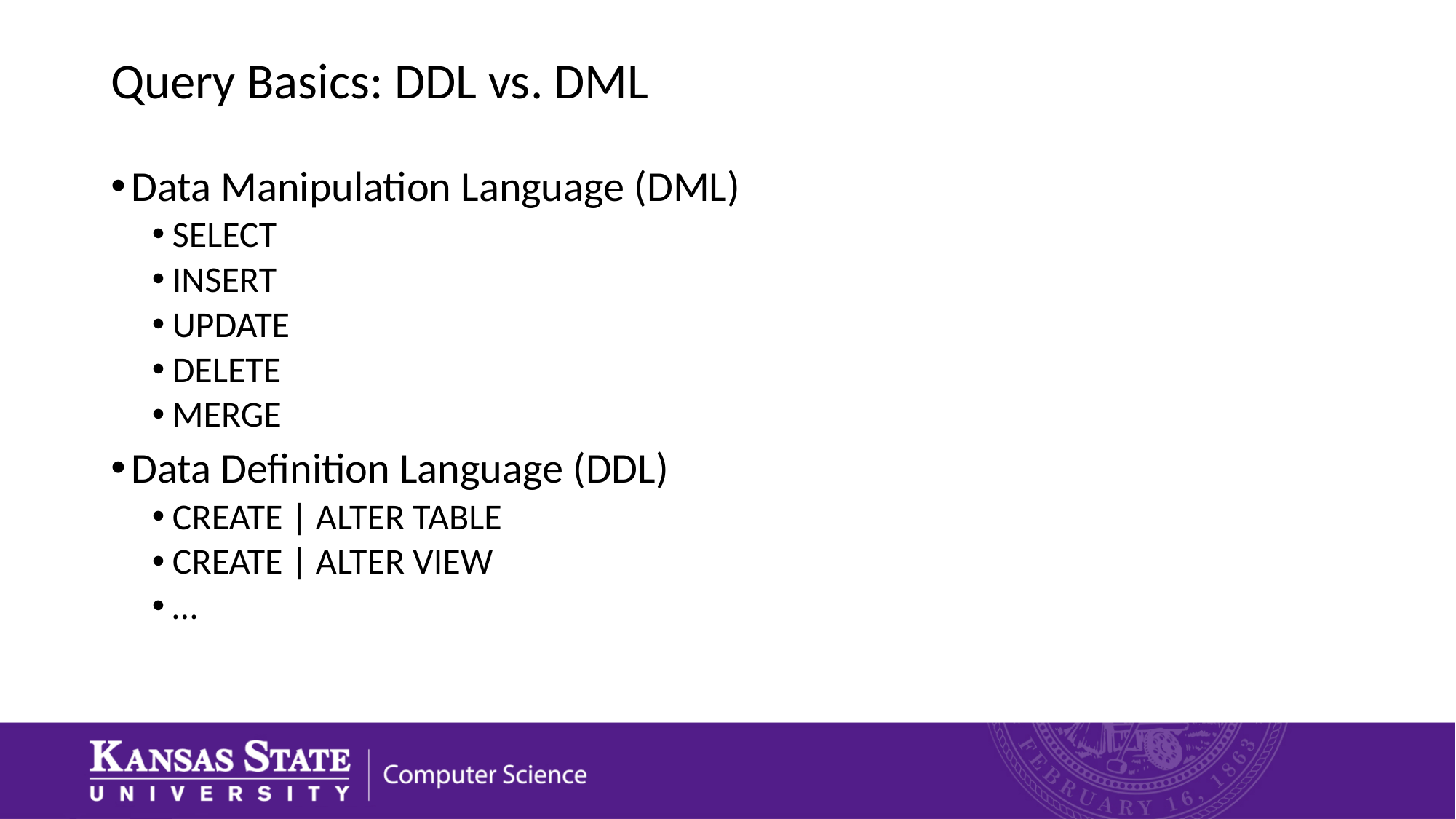

# Query Basics: DDL vs. DML
Data Manipulation Language (DML)
SELECT
INSERT
UPDATE
DELETE
MERGE
Data Definition Language (DDL)
CREATE | ALTER TABLE
CREATE | ALTER VIEW
…